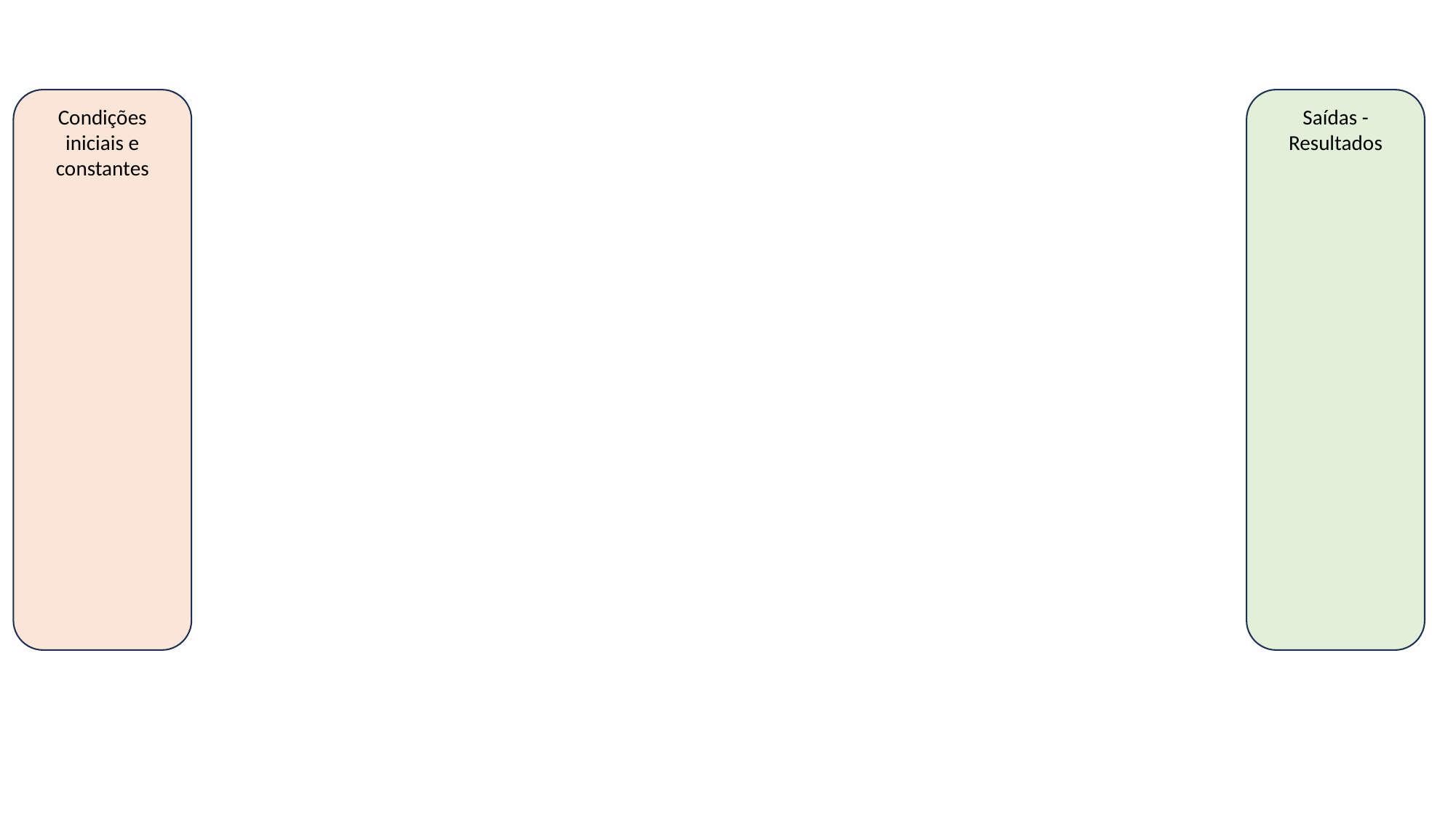

Condições iniciais e constantes
Saídas - Resultados